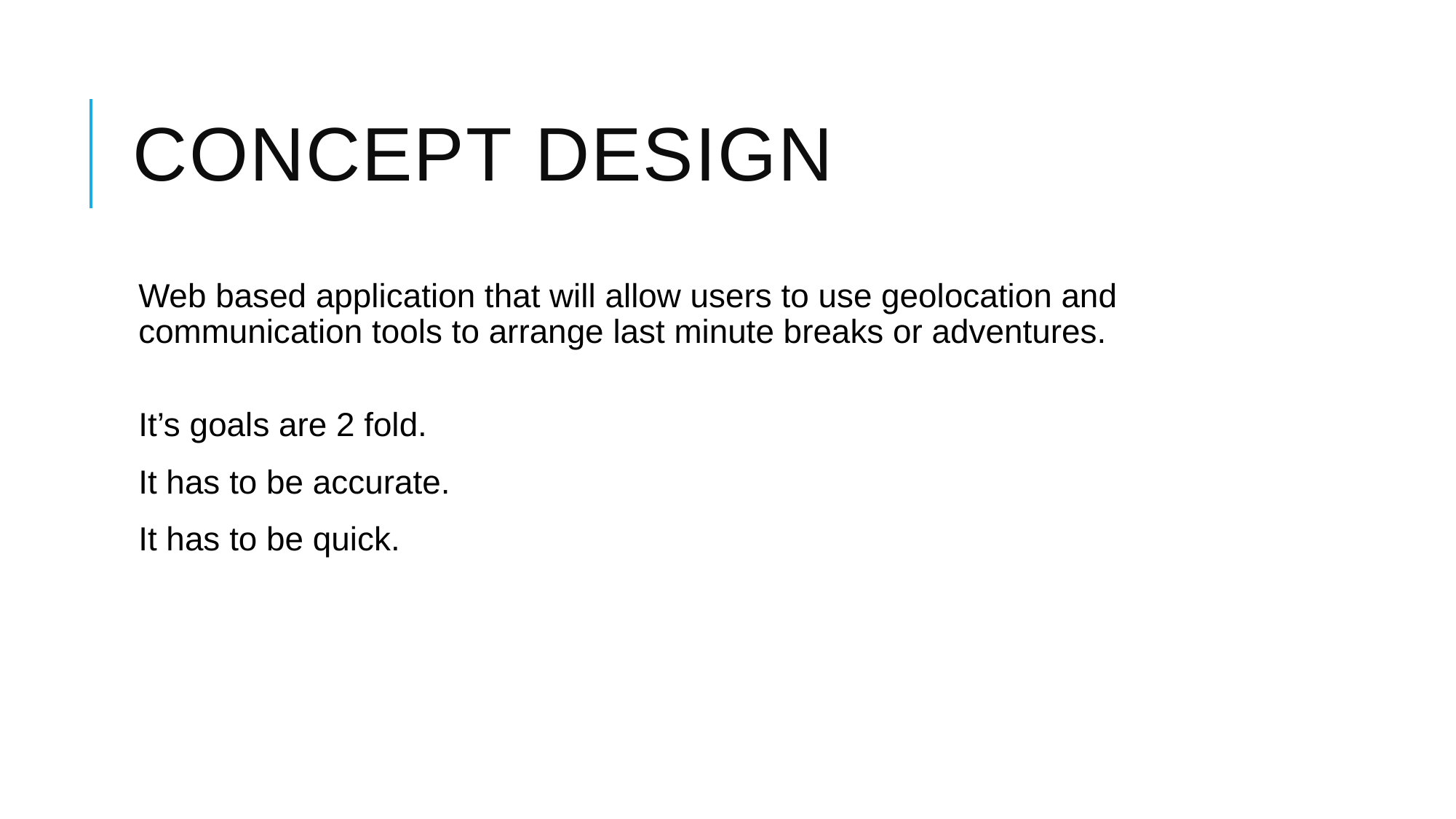

# Concept Design
Web based application that will allow users to use geolocation and communication tools to arrange last minute breaks or adventures.
It’s goals are 2 fold.
It has to be accurate.
It has to be quick.